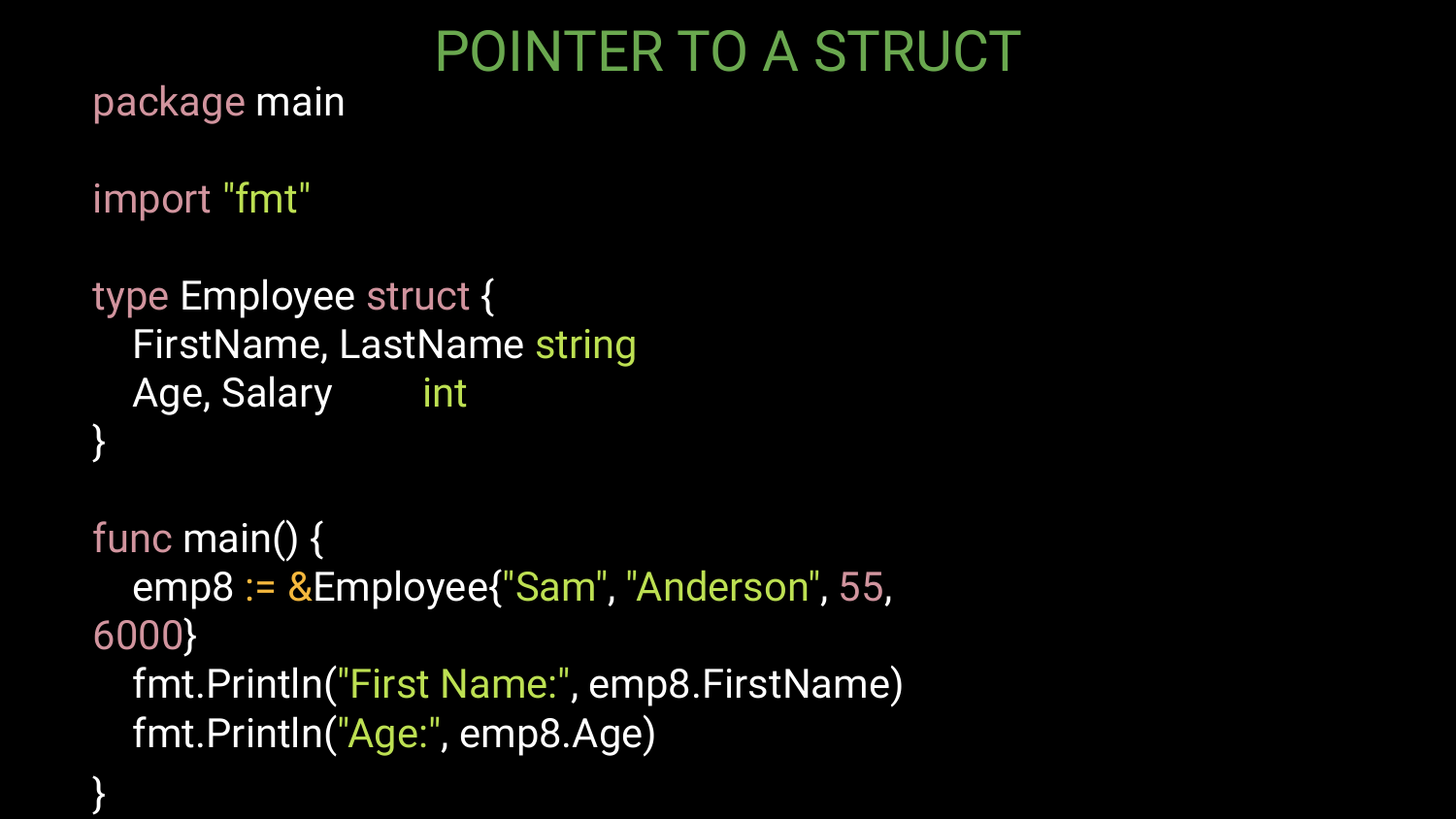

# POINTER TO A STRUCT
package main

import "fmt"

type Employee struct {
    FirstName, LastName string
    Age, Salary         int
}

func main() {
    emp8 := &Employee{"Sam", "Anderson", 55, 6000}
    fmt.Println("First Name:", emp8.FirstName)
    fmt.Println("Age:", emp8.Age)
}